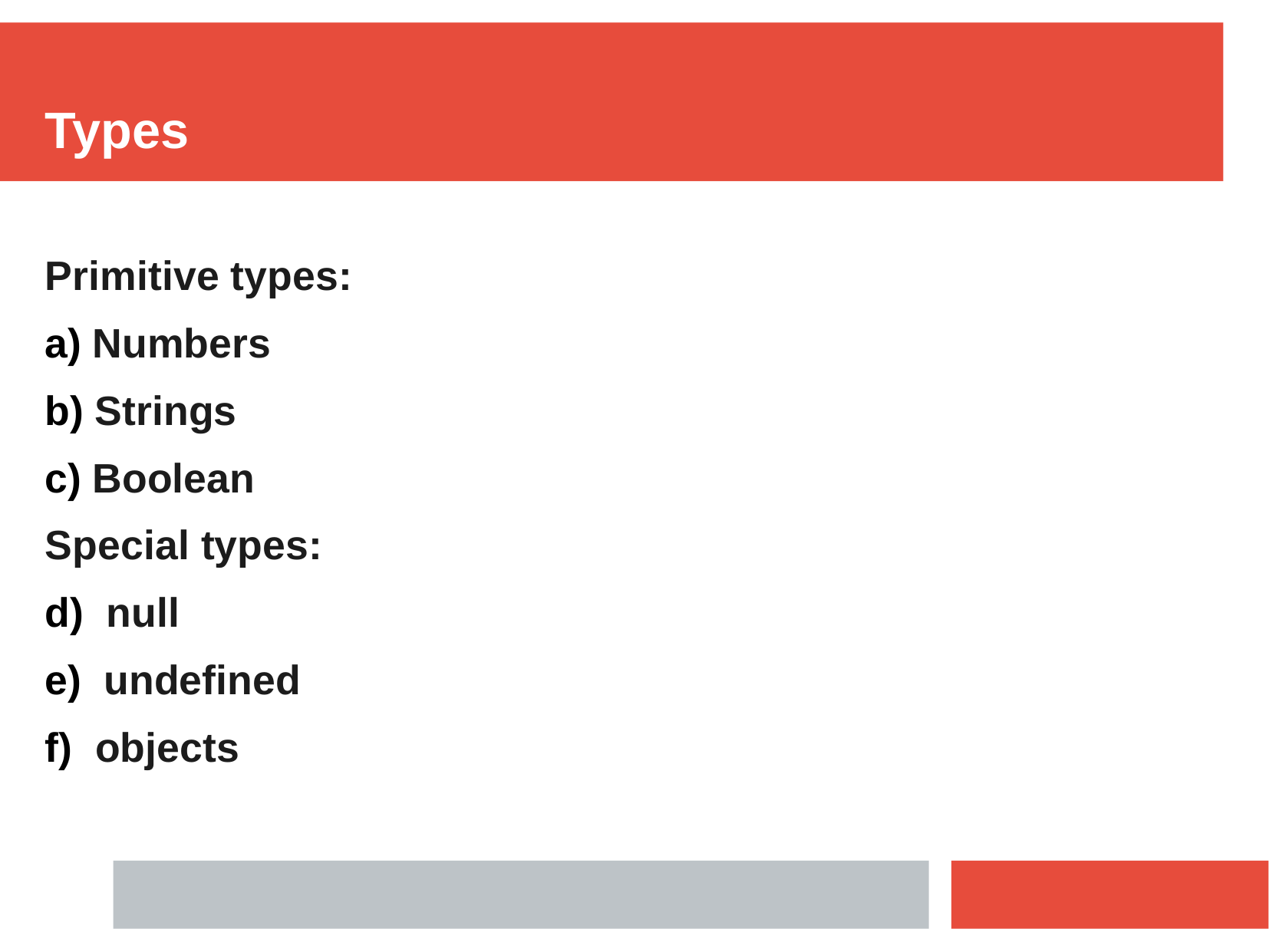

Types
Primitive types:
 Numbers
 Strings
 Boolean
Special types:
  null
  undefined
  objects